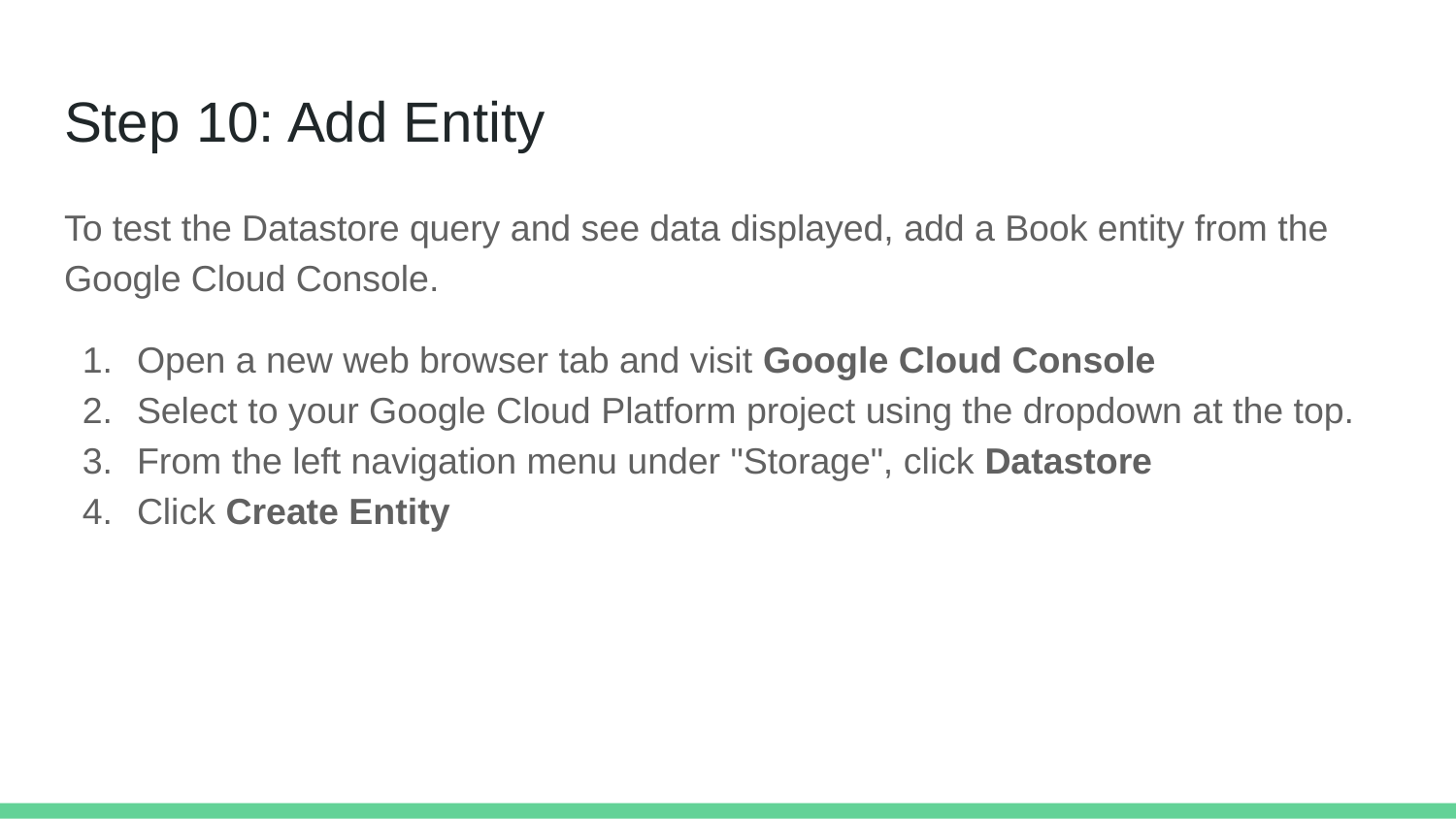

# Step 10: Add Entity
To test the Datastore query and see data displayed, add a Book entity from the Google Cloud Console.
Open a new web browser tab and visit Google Cloud Console
Select to your Google Cloud Platform project using the dropdown at the top.
From the left navigation menu under "Storage", click Datastore
Click Create Entity